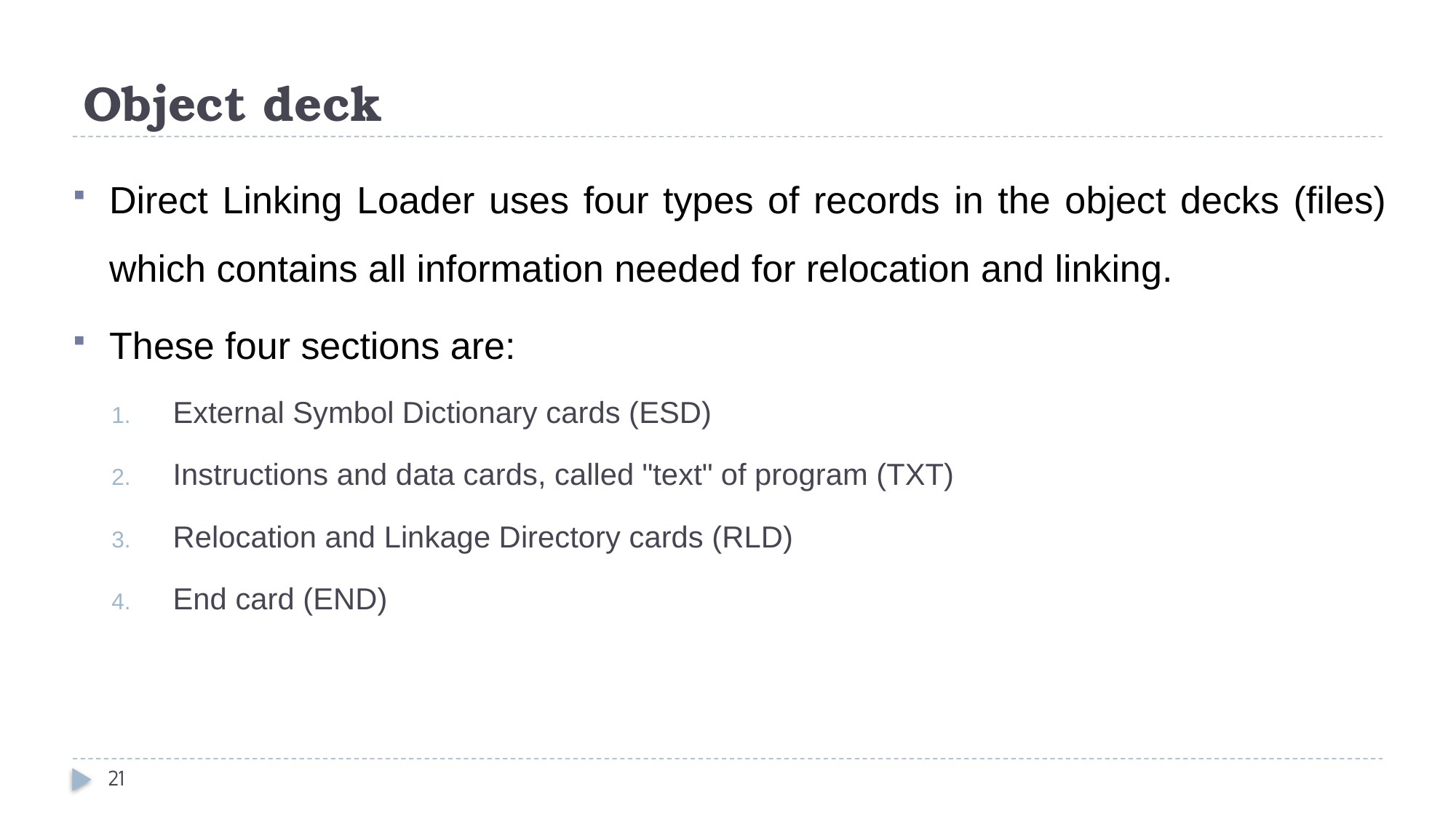

# Object deck
Direct Linking Loader uses four types of records in the object decks (files) which contains all information needed for relocation and linking.
These four sections are:
External Symbol Dictionary cards (ESD)
Instructions and data cards, called "text" of program (TXT)
Relocation and Linkage Directory cards (RLD)
End card (END)

21